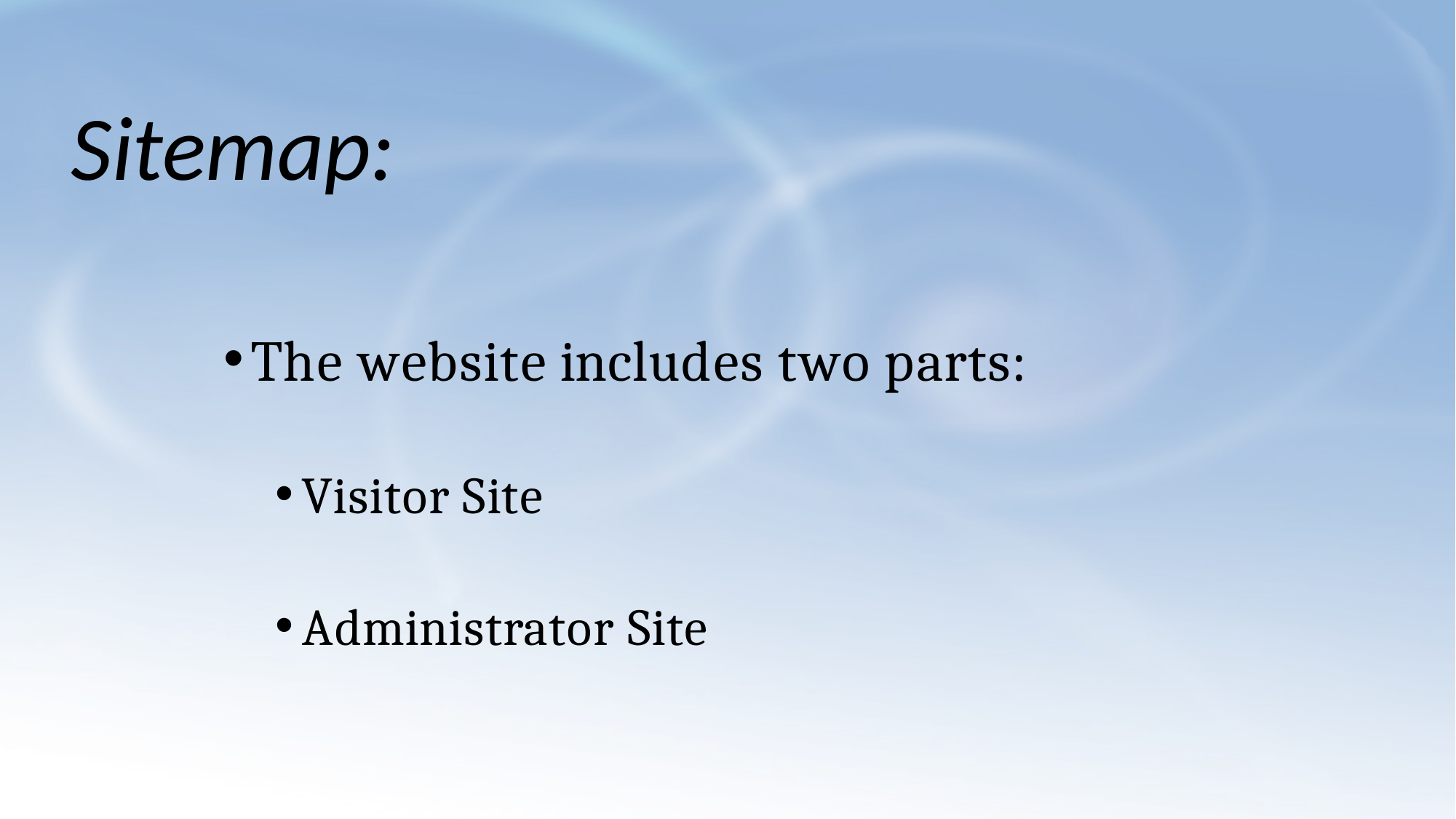

# Sitemap:
The website includes two parts:
Visitor Site
Administrator Site